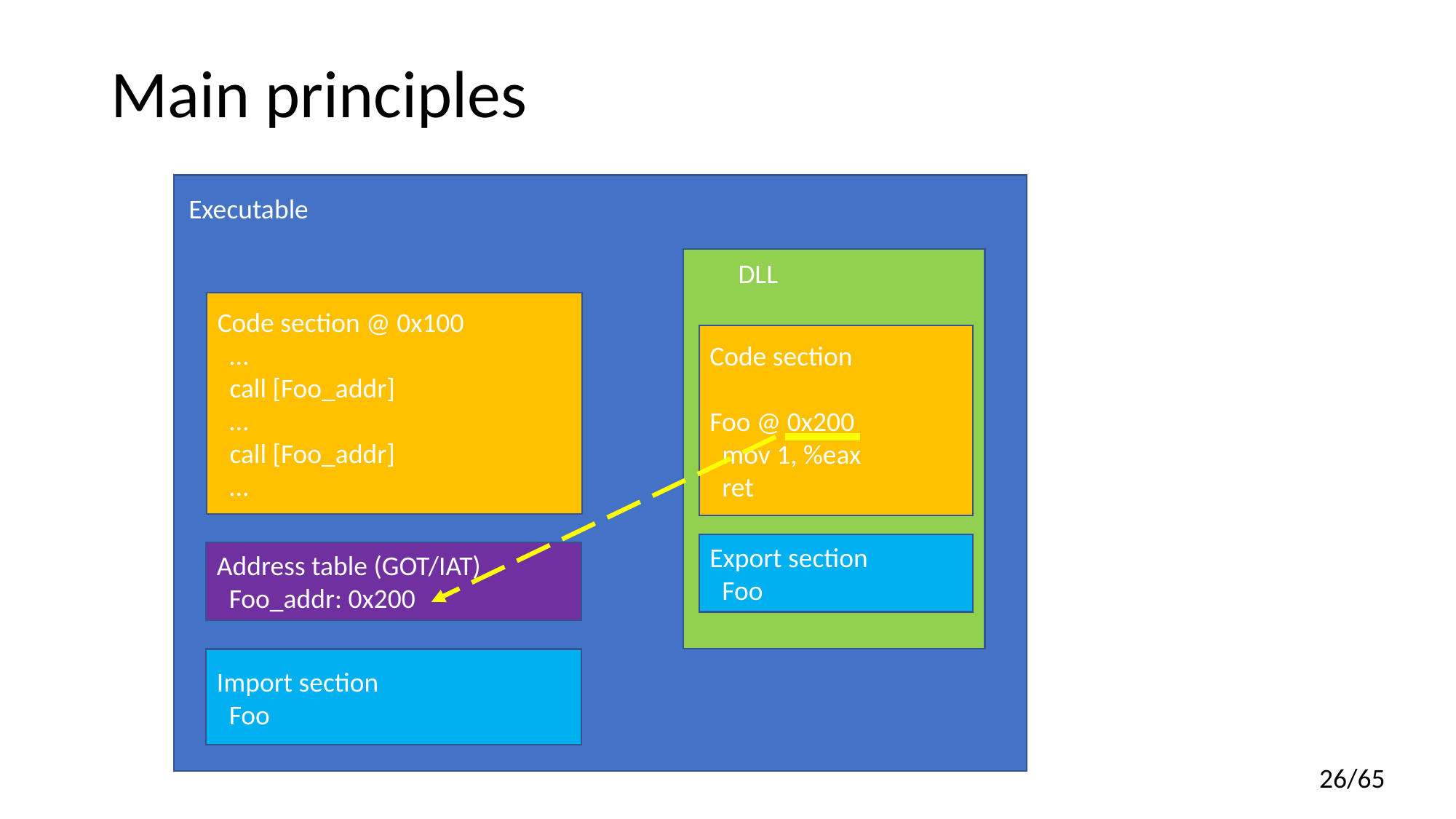

# Main principles

Executable

DLL
Code section @ 0x100
  …
  call [Foo_addr]
  …
  call [Foo_addr]
  …
Code section

Foo @ 0x200
  mov 1, %eax
  ret
Export section
  Foo
Address table (GOT/IAT)
  Foo_addr: 0x200
Import section
  Foo